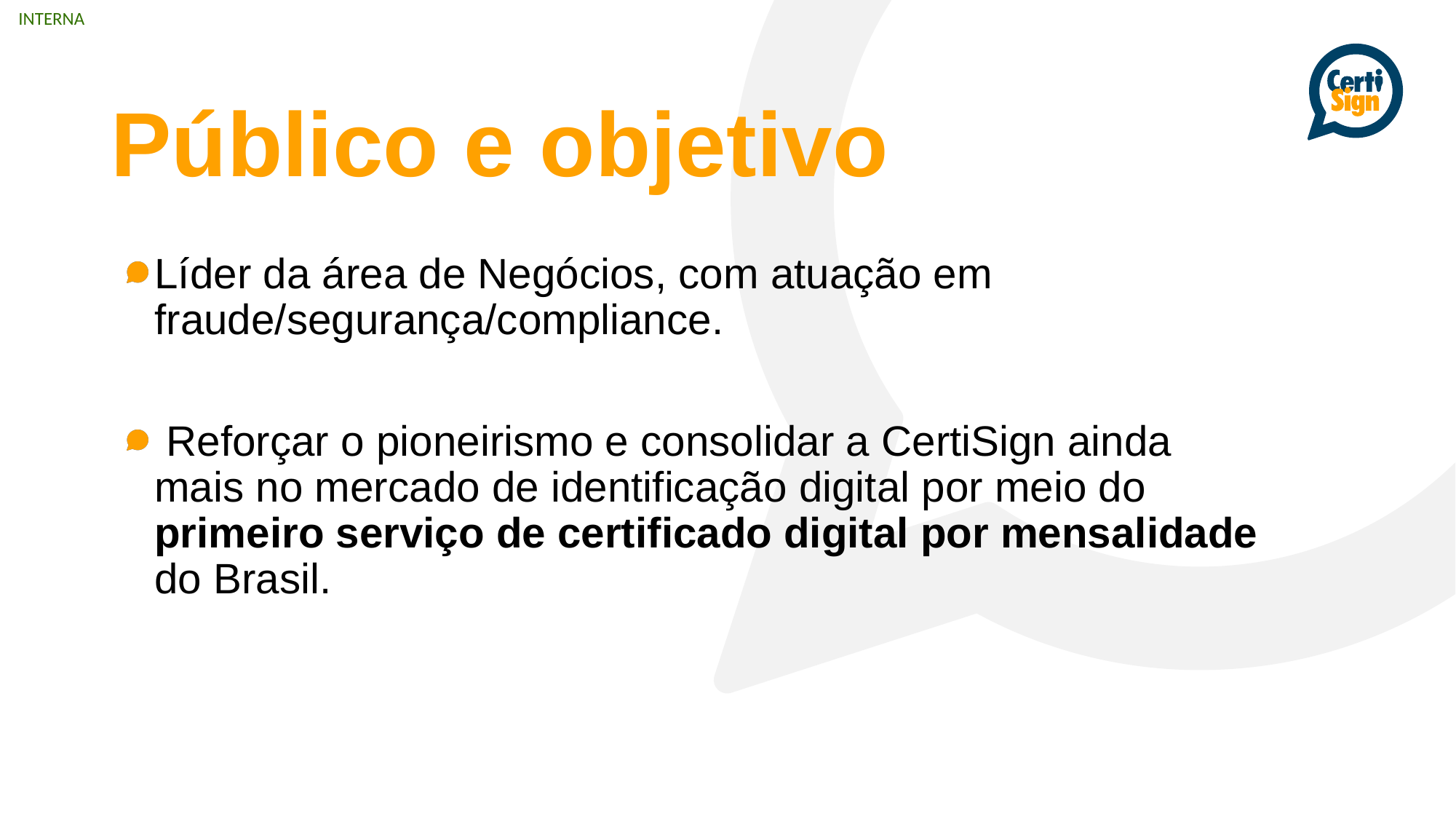

Público e objetivo
Líder da área de Negócios, com atuação em fraude/segurança/compliance.

 Reforçar o pioneirismo e consolidar a CertiSign ainda mais no mercado de identificação digital por meio do primeiro serviço de certificado digital por mensalidade do Brasil.